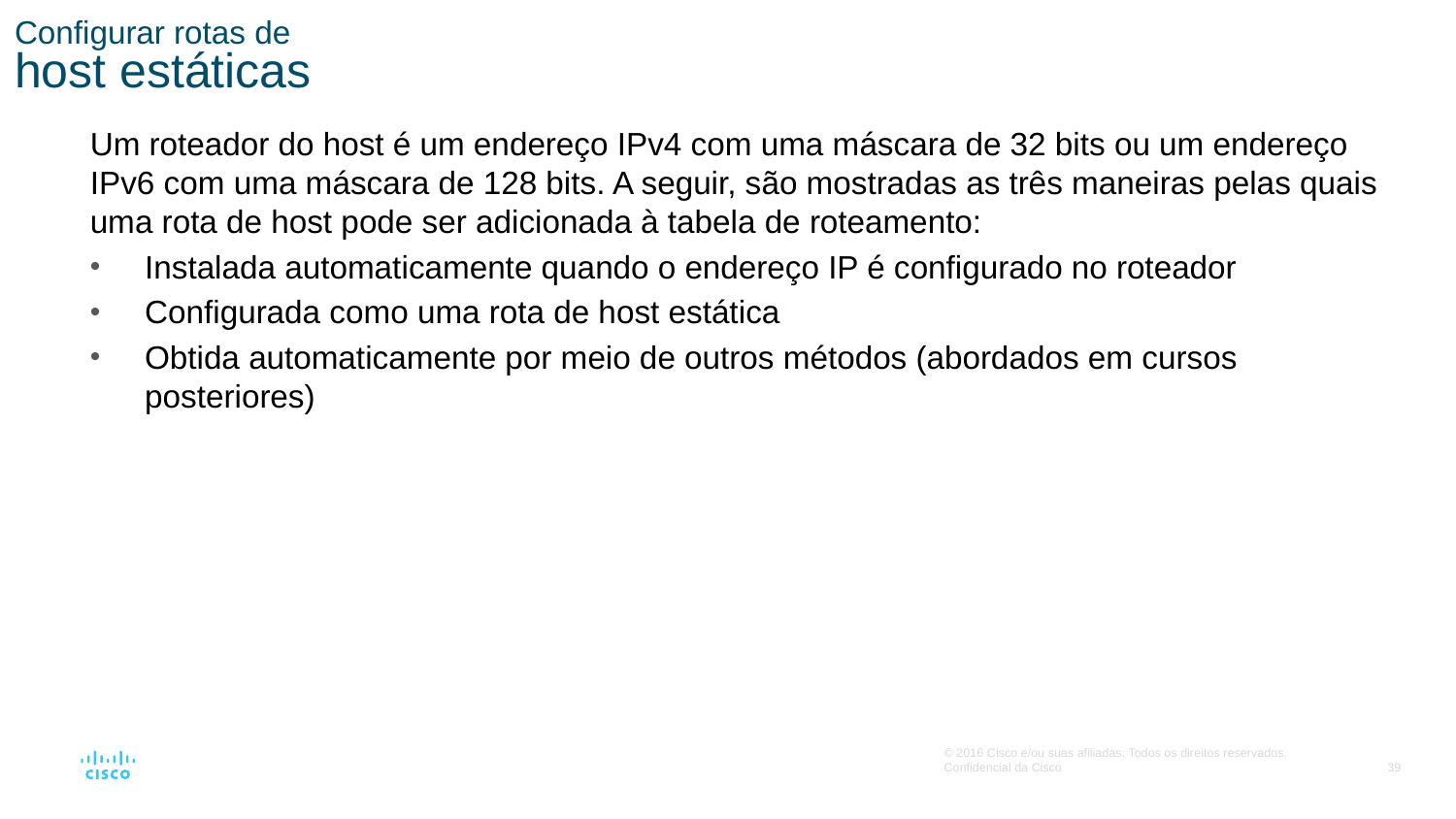

# Configurar rotas de host estáticas
Um roteador do host é um endereço IPv4 com uma máscara de 32 bits ou um endereço IPv6 com uma máscara de 128 bits. A seguir, são mostradas as três maneiras pelas quais uma rota de host pode ser adicionada à tabela de roteamento:
Instalada automaticamente quando o endereço IP é configurado no roteador
Configurada como uma rota de host estática
Obtida automaticamente por meio de outros métodos (abordados em cursos posteriores)